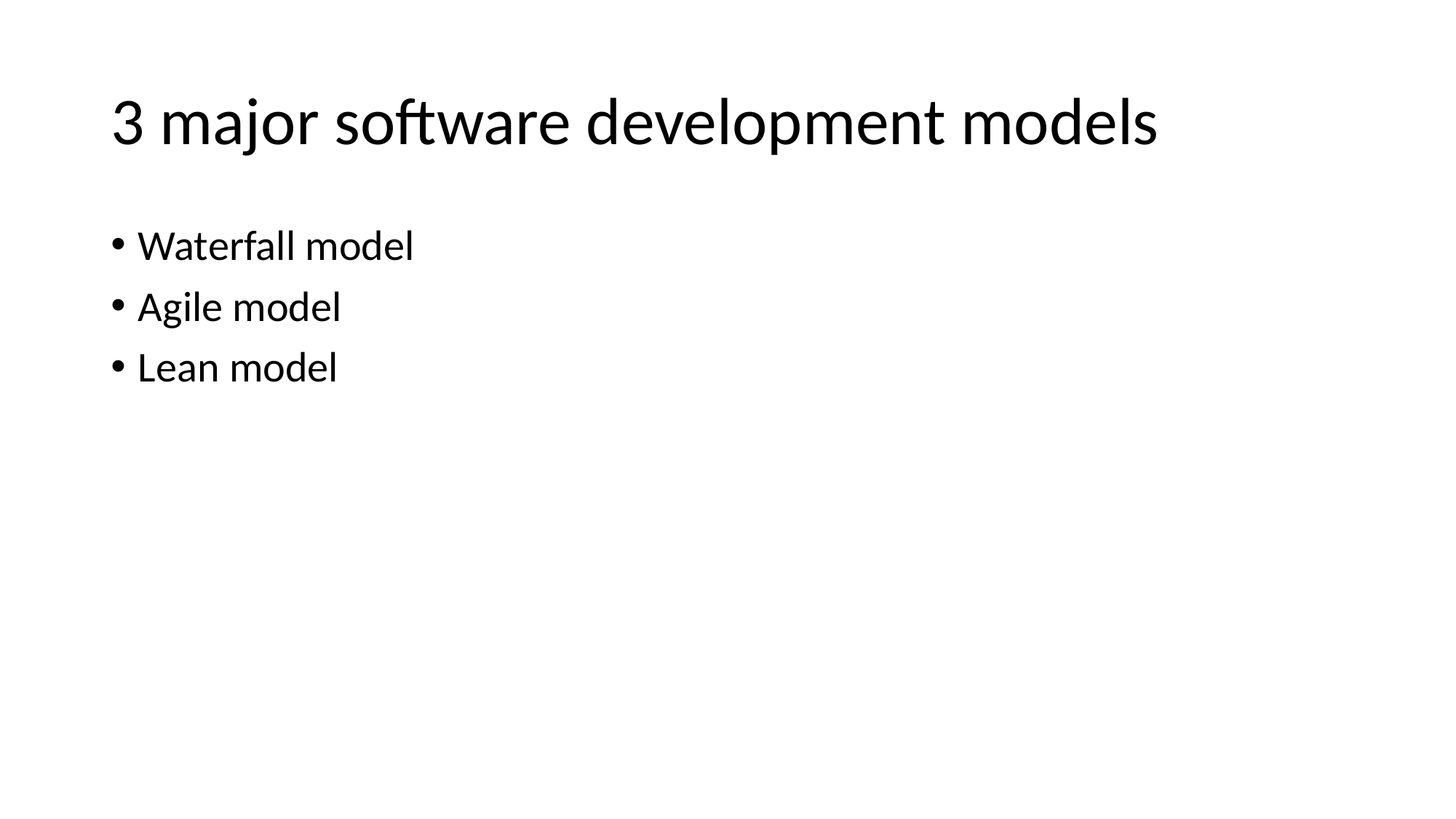

# 3 major software development models
Waterfall model
Agile model
Lean model